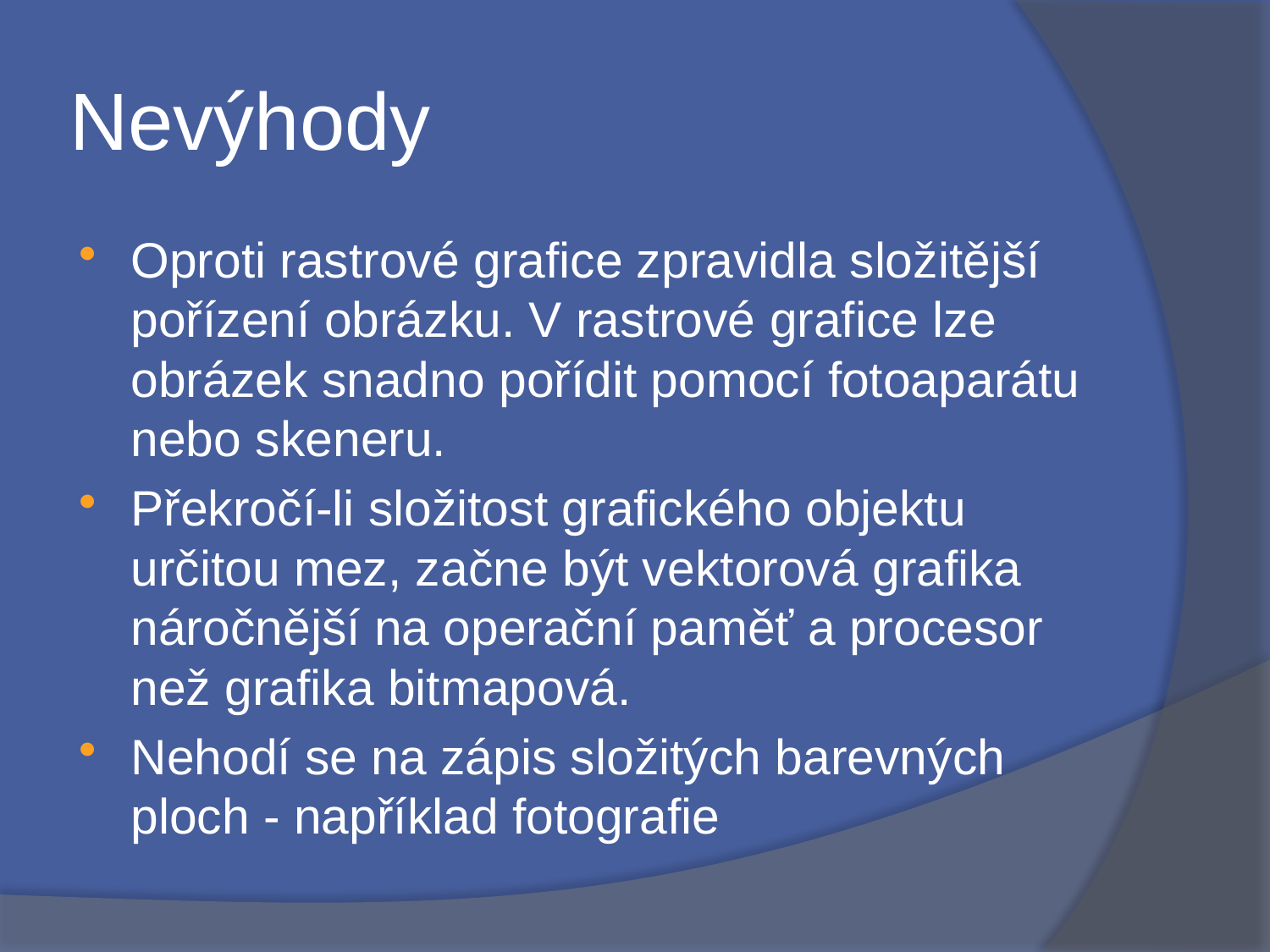

# Nevýhody
Oproti rastrové grafice zpravidla složitější pořízení obrázku. V rastrové grafice lze obrázek snadno pořídit pomocí fotoaparátu nebo skeneru.
Překročí-li složitost grafického objektu určitou mez, začne být vektorová grafika náročnější na operační paměť a procesor než grafika bitmapová.
Nehodí se na zápis složitých barevných ploch - například fotografie